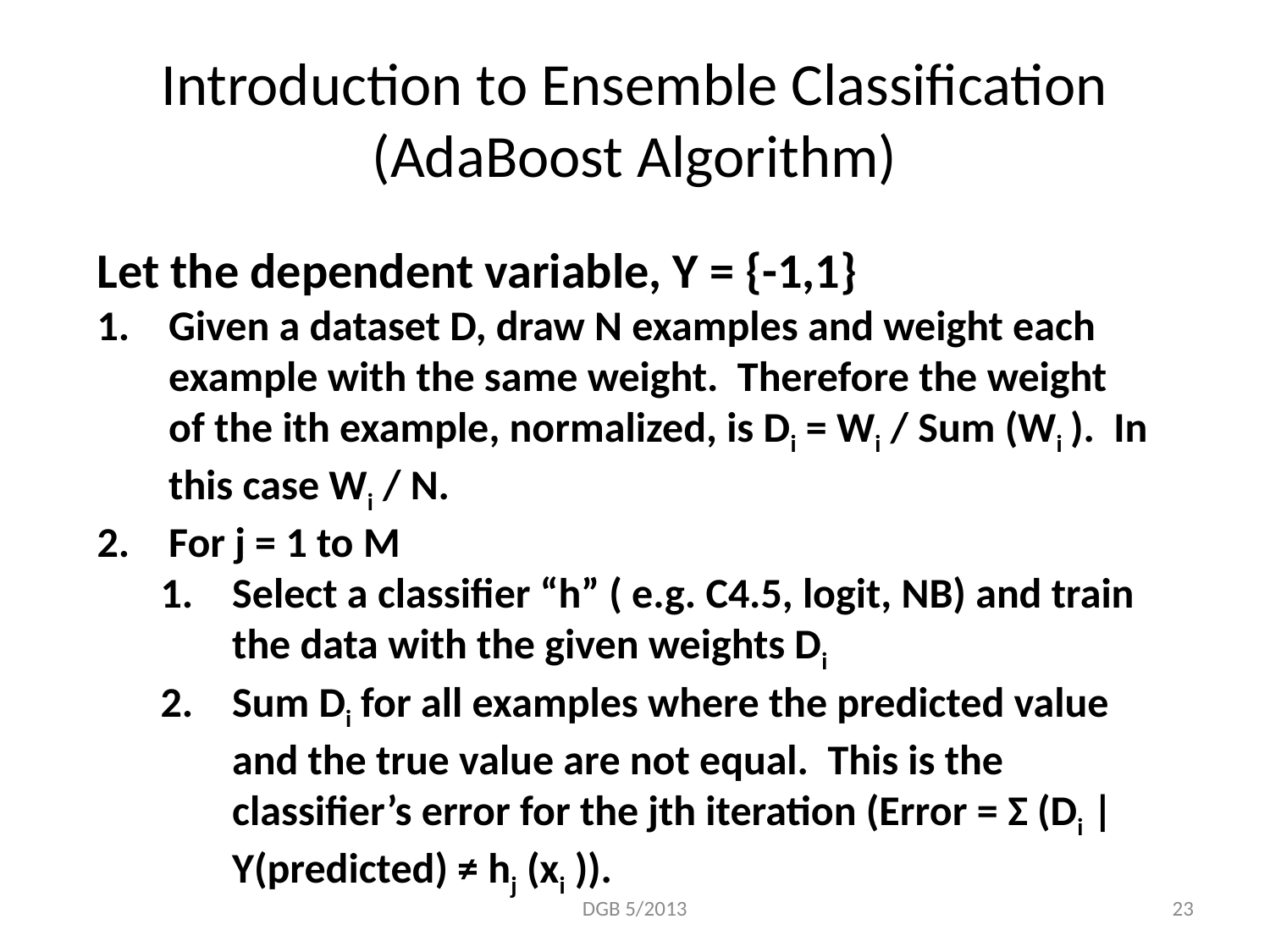

# Introduction to Ensemble Classification (AdaBoost Algorithm)
Let the dependent variable, Y = {-1,1}
Given a dataset D, draw N examples and weight each example with the same weight.  Therefore the weight of the ith example, normalized, is Di = Wi / Sum (Wi ).  In this case Wi / N.
For j = 1 to M
Select a classifier “h” ( e.g. C4.5, logit, NB) and train the data with the given weights Di
Sum Di for all examples where the predicted value and the true value are not equal.  This is the classifier’s error for the jth iteration (Error = Σ (Di |Y(predicted) ≠ hj (xi )).

DGB 5/2013
23